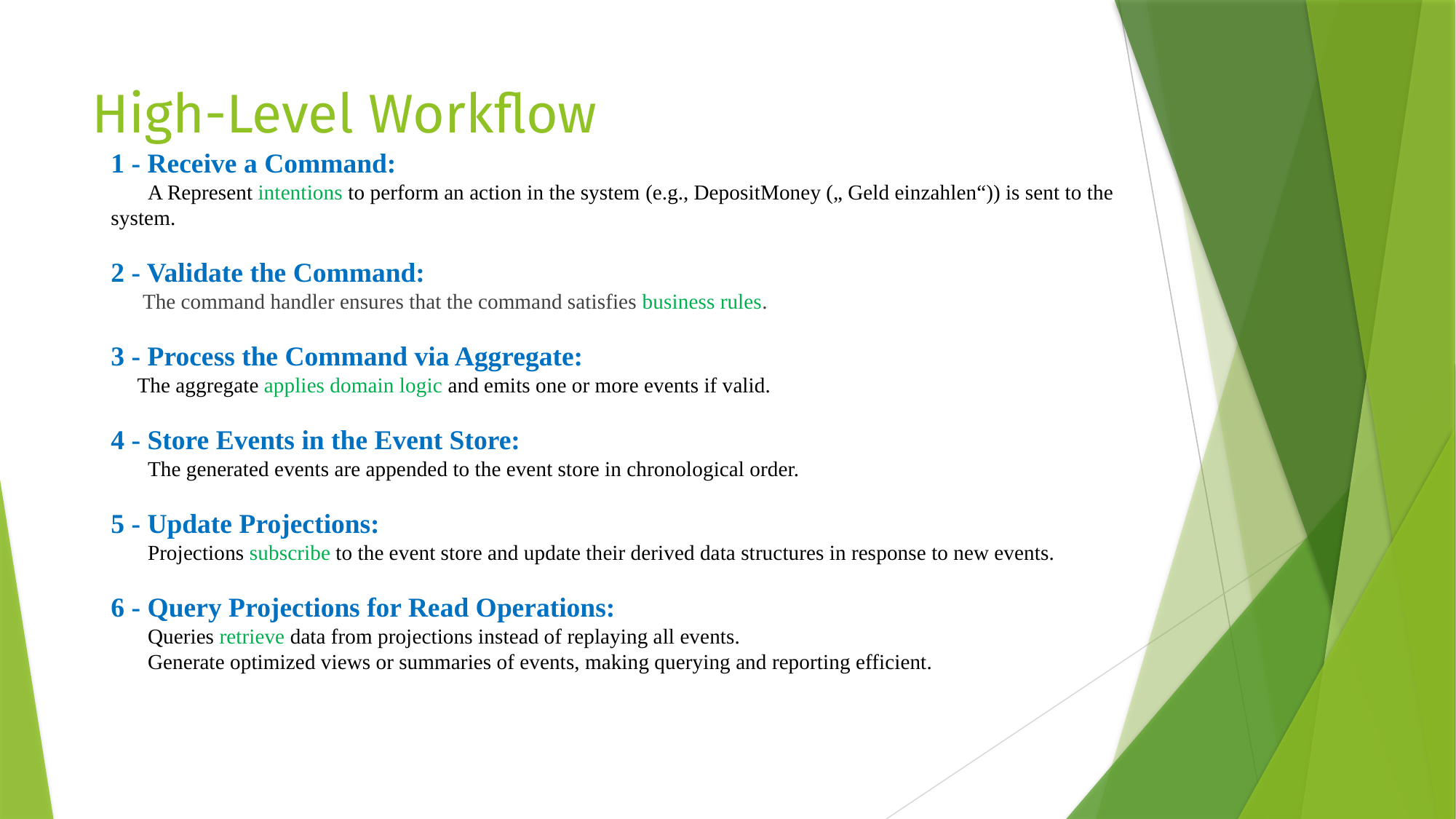

# High-Level Workflow
1 - Receive a Command:
       A Represent intentions to perform an action in the system (e.g., DepositMoney („ Geld einzahlen“)) is sent to the system.

2 - Validate the Command:
      The command handler ensures that the command satisfies business rules.

3 - Process the Command via Aggregate:
     The aggregate applies domain logic and emits one or more events if valid.

4 - Store Events in the Event Store:
       The generated events are appended to the event store in chronological order.

5 - Update Projections:
       Projections subscribe to the event store and update their derived data structures in response to new events.

6 - Query Projections for Read Operations:
       Queries retrieve data from projections instead of replaying all events.
       Generate optimized views or summaries of events, making querying and reporting efficient.